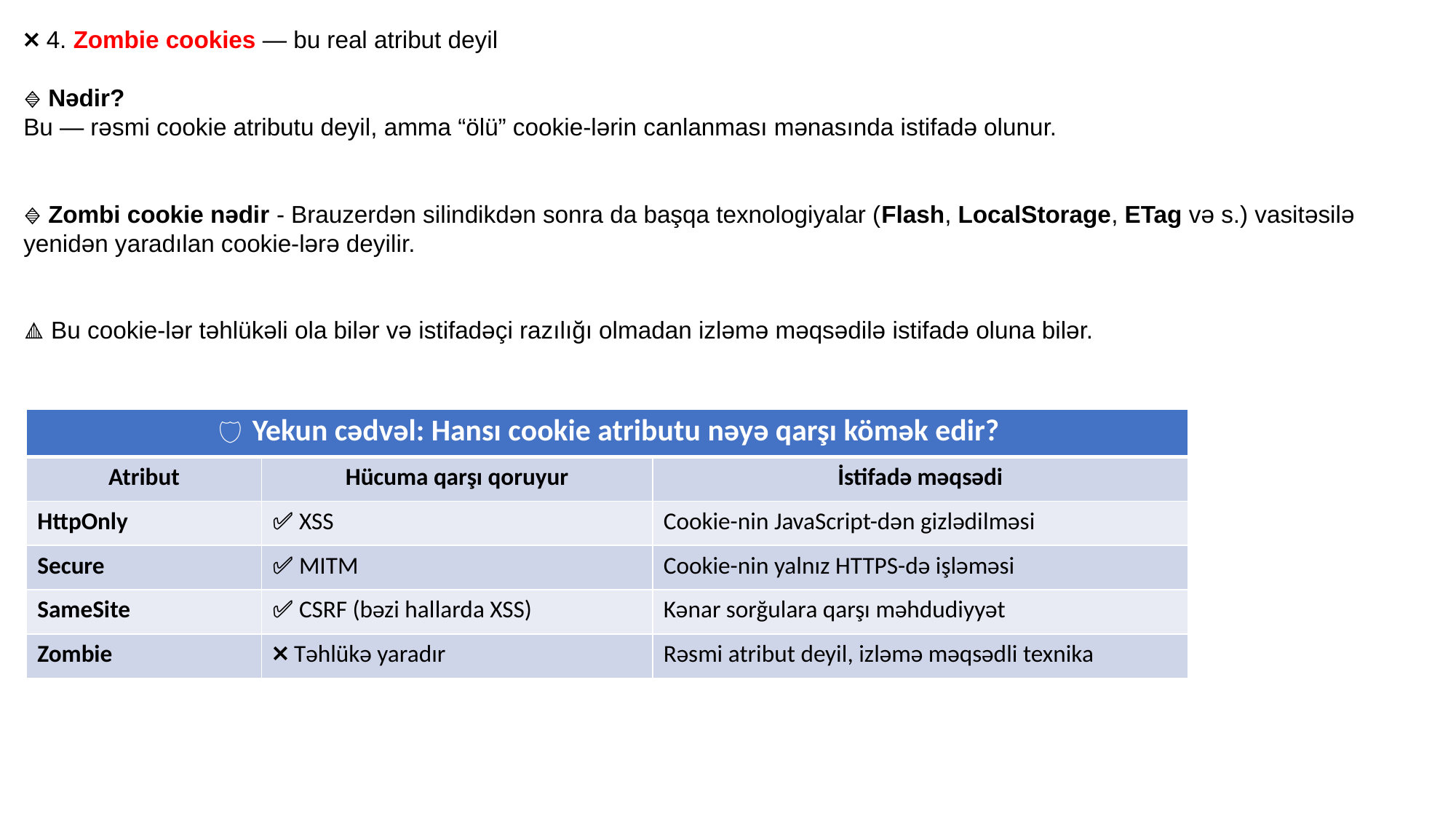

❌ 4. Zombie cookies — bu real atribut deyil

🔹 Nədir?
Bu — rəsmi cookie atributu deyil, amma “ölü” cookie-lərin canlanması mənasında istifadə olunur.

🔹 Zombi cookie nədir - Brauzerdən silindikdən sonra da başqa texnologiyalar (Flash, LocalStorage, ETag və s.) vasitəsilə yenidən yaradılan cookie-lərə deyilir.

🔺 Bu cookie-lər təhlükəli ola bilər və istifadəçi razılığı olmadan izləmə məqsədilə istifadə oluna bilər.
| 🛡️ Yekun cədvəl: Hansı cookie atributu nəyə qarşı kömək edir? |  |  |
| --- | --- | --- |
| Atribut | Hücuma qarşı qoruyur | İstifadə məqsədi |
| HttpOnly | ✅ XSS | Cookie-nin JavaScript-dən gizlədilməsi |
| Secure | ✅ MITM | Cookie-nin yalnız HTTPS-də işləməsi |
| SameSite | ✅ CSRF (bəzi hallarda XSS) | Kənar sorğulara qarşı məhdudiyyət |
| Zombie | ❌ Təhlükə yaradır | Rəsmi atribut deyil, izləmə məqsədli texnika |